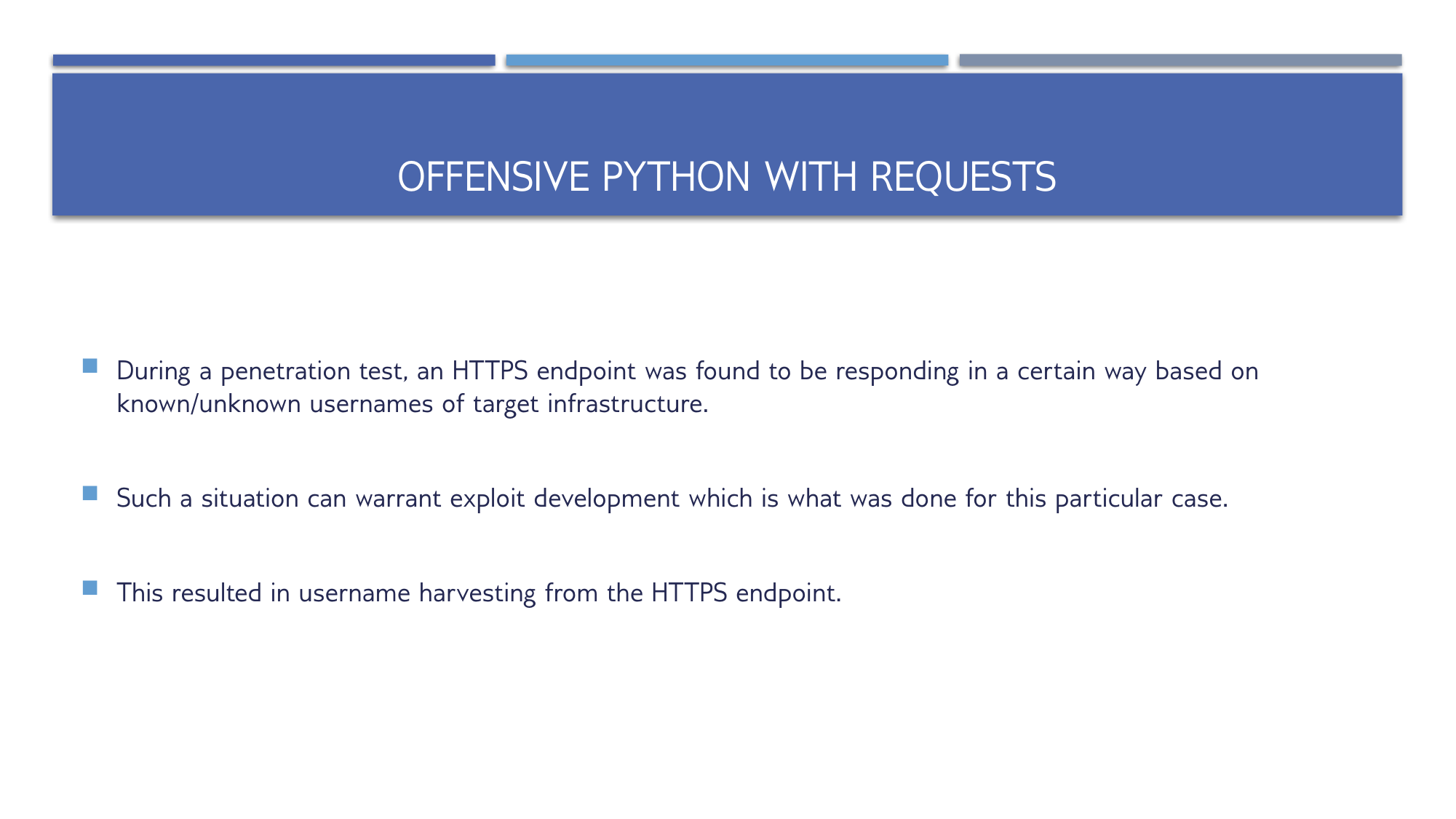

# Offensive Python with requests
During a penetration test, an HTTPS endpoint was found to be responding in a certain way based on known/unknown usernames of target infrastructure.

Such a situation can warrant exploit development which is what was done for this particular case.

This resulted in username harvesting from the HTTPS endpoint.